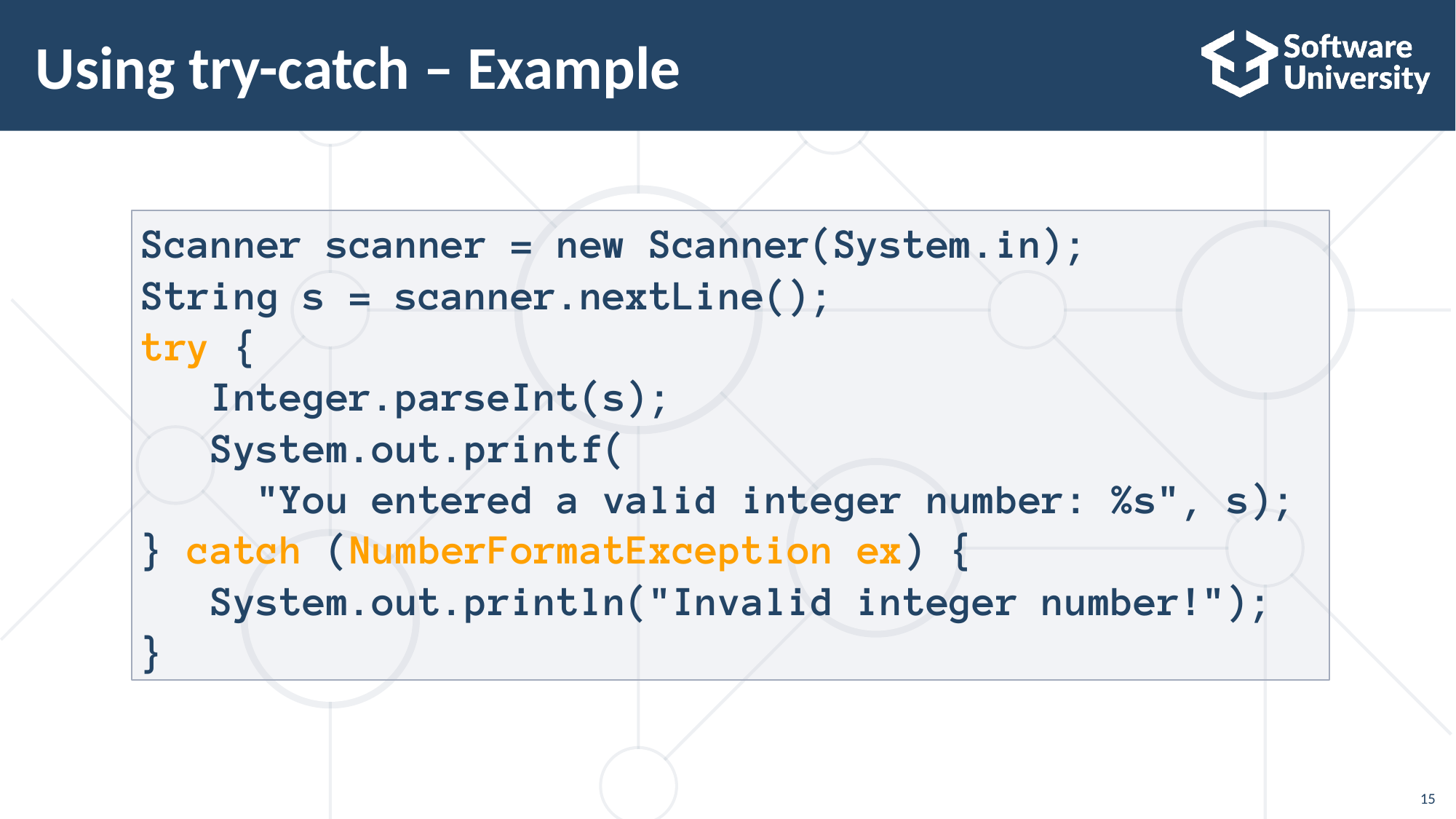

# Using try-catch – Example
Scanner scanner = new Scanner(System.in);
String s = scanner.nextLine();
try {
   Integer.parseInt(s);
   System.out.printf(
     "You entered a valid integer number: %s", s);
} catch (NumberFormatException ex) {
   System.out.println("Invalid integer number!");
}
15